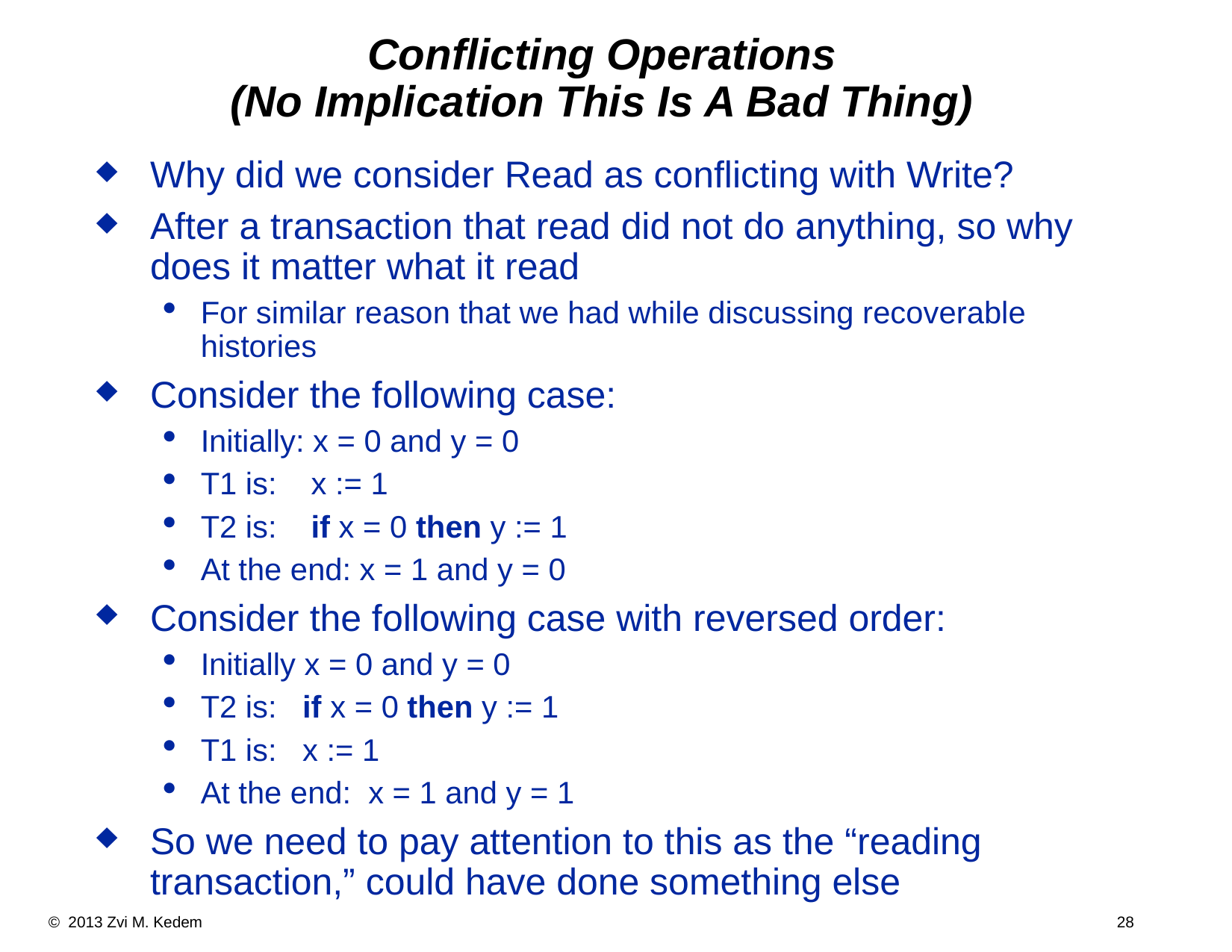

Conflicting Operations
(No Implication This Is A Bad Thing)
Why did we consider Read as conflicting with Write?
After a transaction that read did not do anything, so why does it matter what it read
For similar reason that we had while discussing recoverable histories
Consider the following case:
Initially: x = 0 and y = 0
T1 is:    x := 1
T2 is:    if x = 0 then y := 1
At the end: x = 1 and y = 0
Consider the following case with reversed order:
Initially x = 0 and y = 0
T2 is:   if x = 0 then y := 1
T1 is:   x := 1
At the end:  x = 1 and y = 1
So we need to pay attention to this as the “reading transaction,” could have done something else